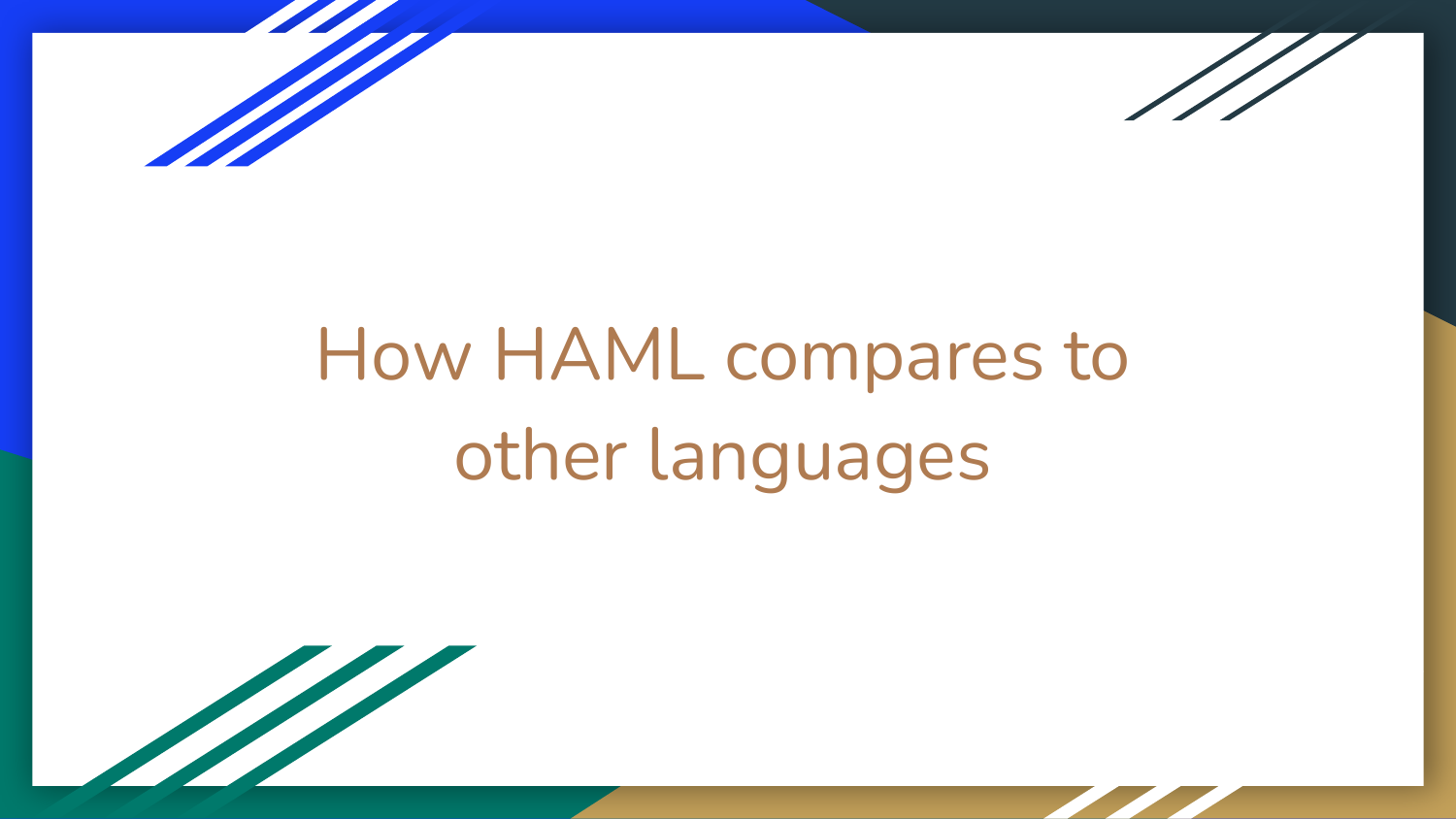

# How HAML compares to other languages